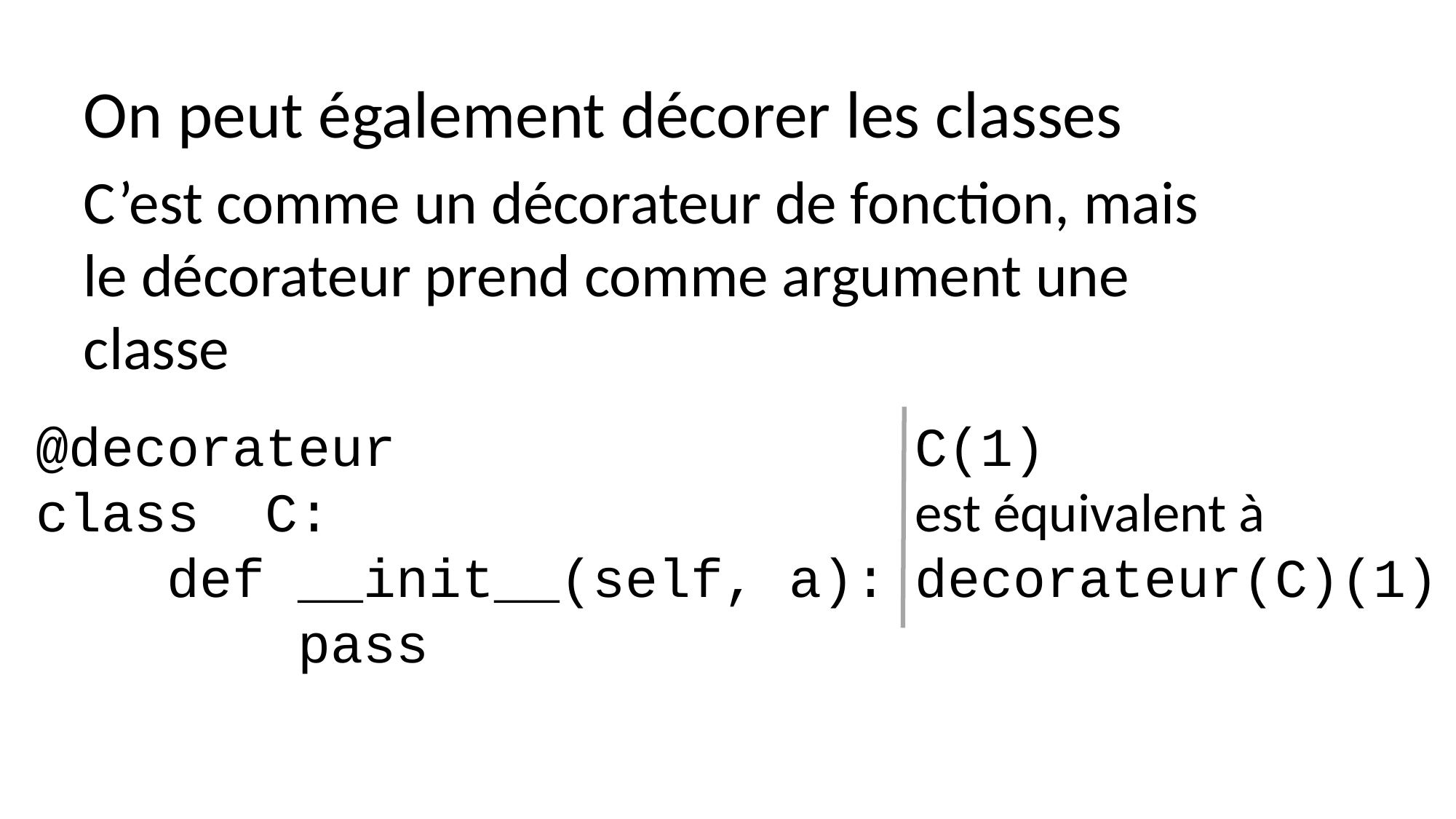

On peut également décorer les classes
C’est comme un décorateur de fonction, mais le décorateur prend comme argument une classe
@decorateur
class  C:
    def __init__(self, a):
        pass

C(1)
est équivalent à
decorateur(C)(1)